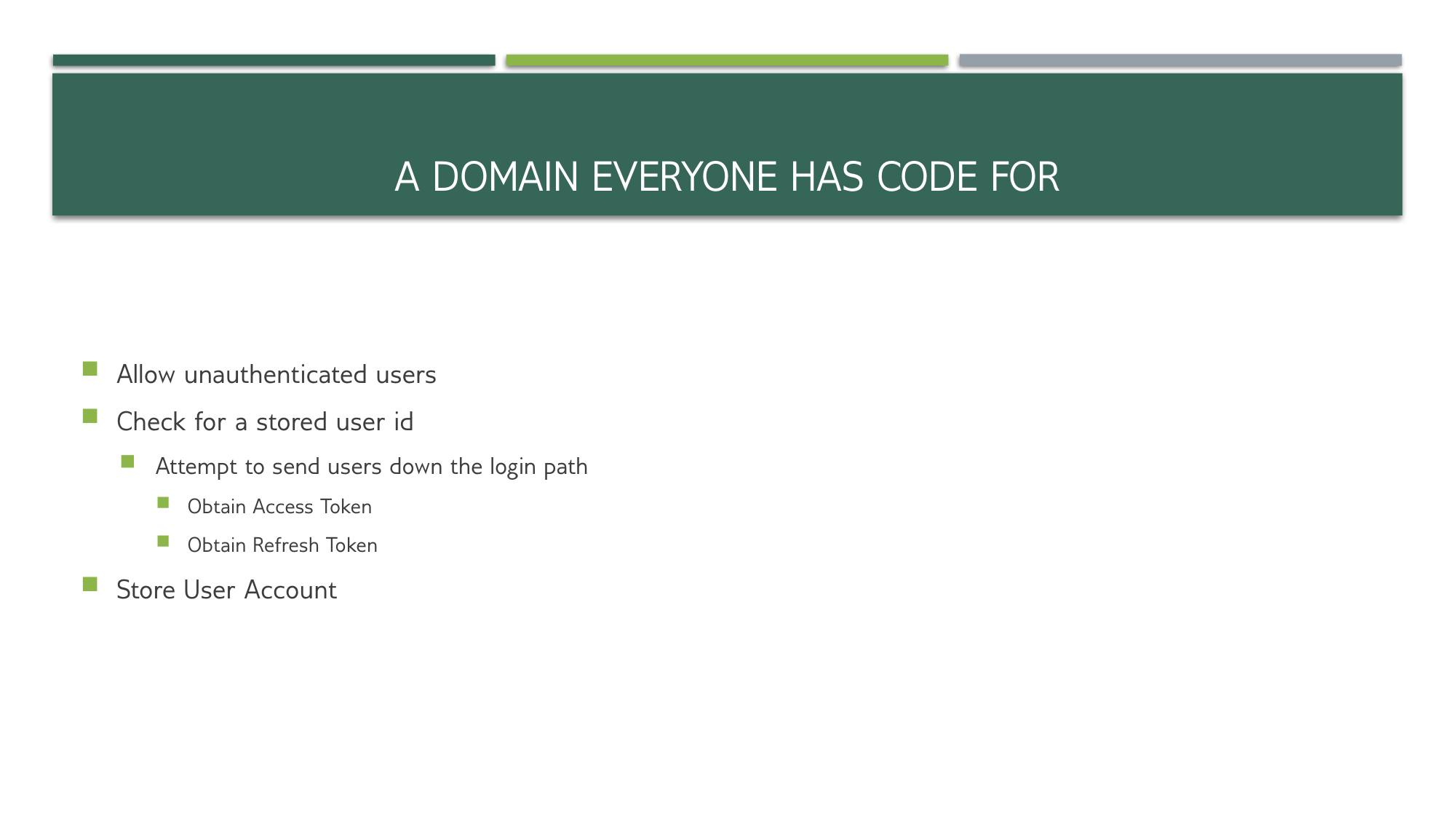

# A domain everyone has code for
Allow unauthenticated users
Check for a stored user id
Attempt to send users down the login path
Obtain Access Token
Obtain Refresh Token
Store User Account